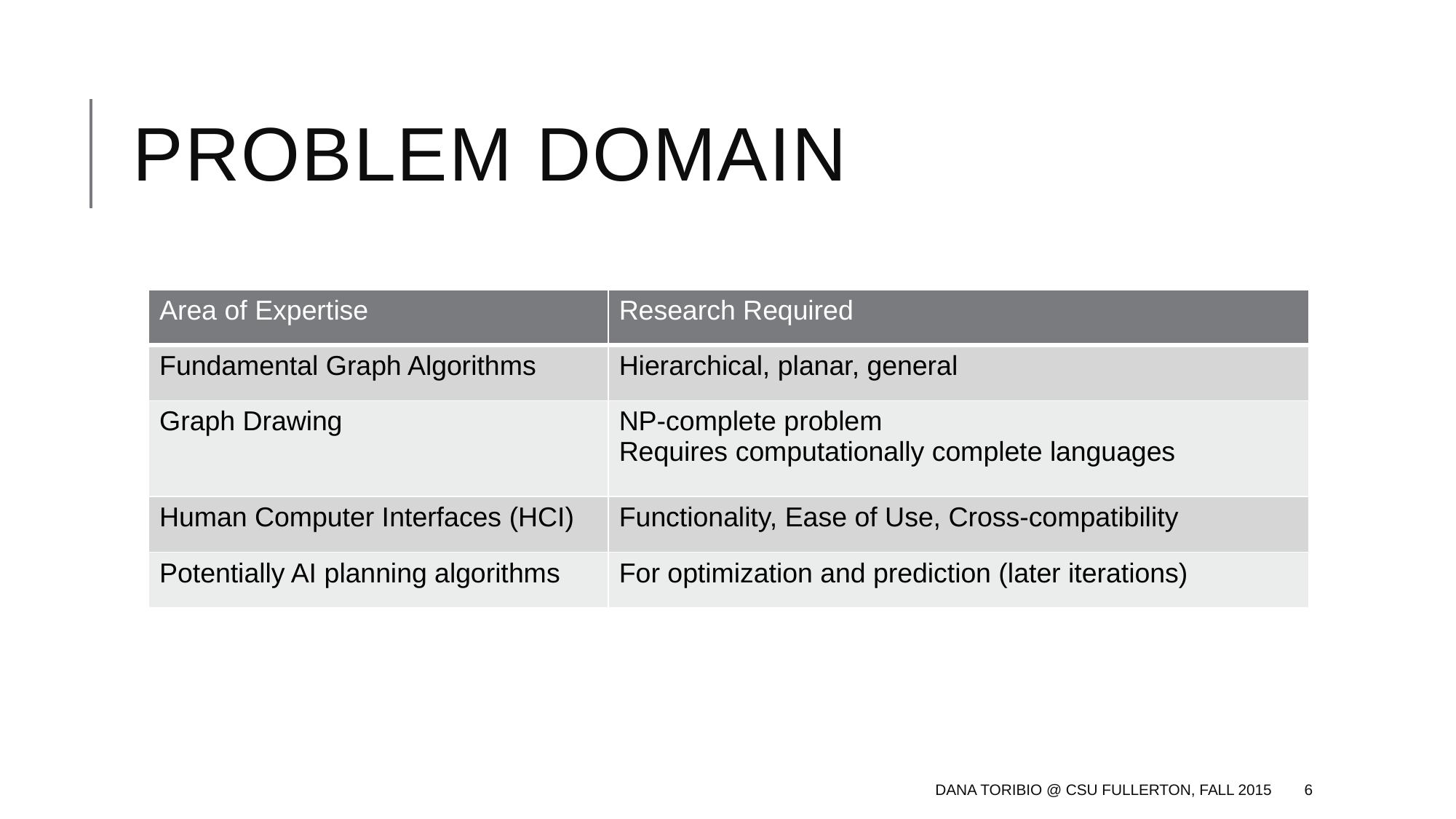

# Problem Domain
| Area of Expertise | Research Required |
| --- | --- |
| Fundamental Graph Algorithms | Hierarchical, planar, general |
| Graph Drawing | NP-complete problem Requires computationally complete languages |
| Human Computer Interfaces (HCI) | Functionality, Ease of Use, Cross-compatibility |
| Potentially AI planning algorithms | For optimization and prediction (later iterations) |
Dana Toribio @ CSU Fullerton, Fall 2015
6